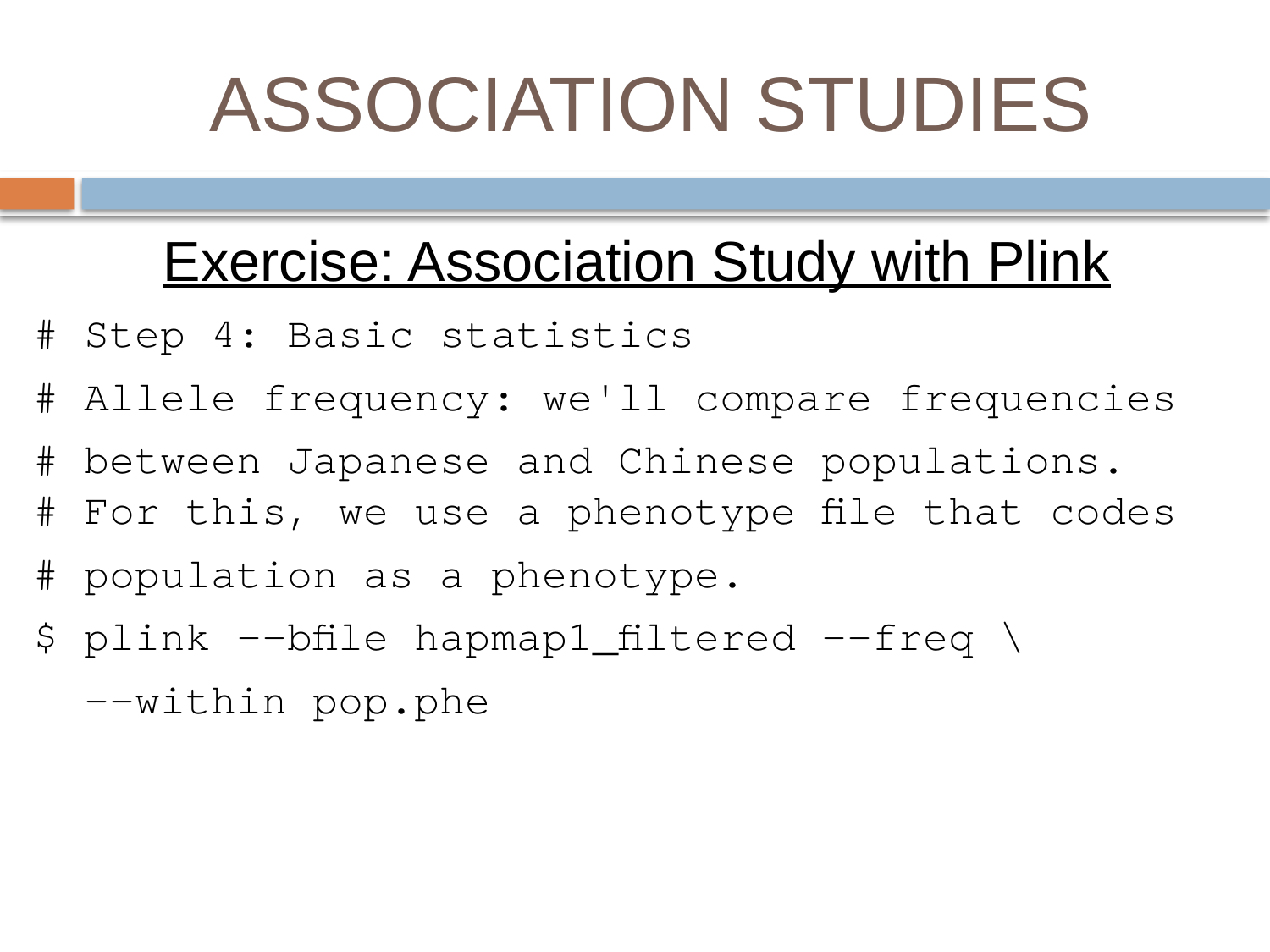

# ASSOCIATION STUDIES
Exercise: Association Study with Plink
# Step 4: Basic statistics
# Allele frequency: we'll compare frequencies
# between Japanese and Chinese populations. # For this, we use a phenotype file that codes
# population as a phenotype.
$ plink --bfile hapmap1_filtered --freq \
  --within pop.phe